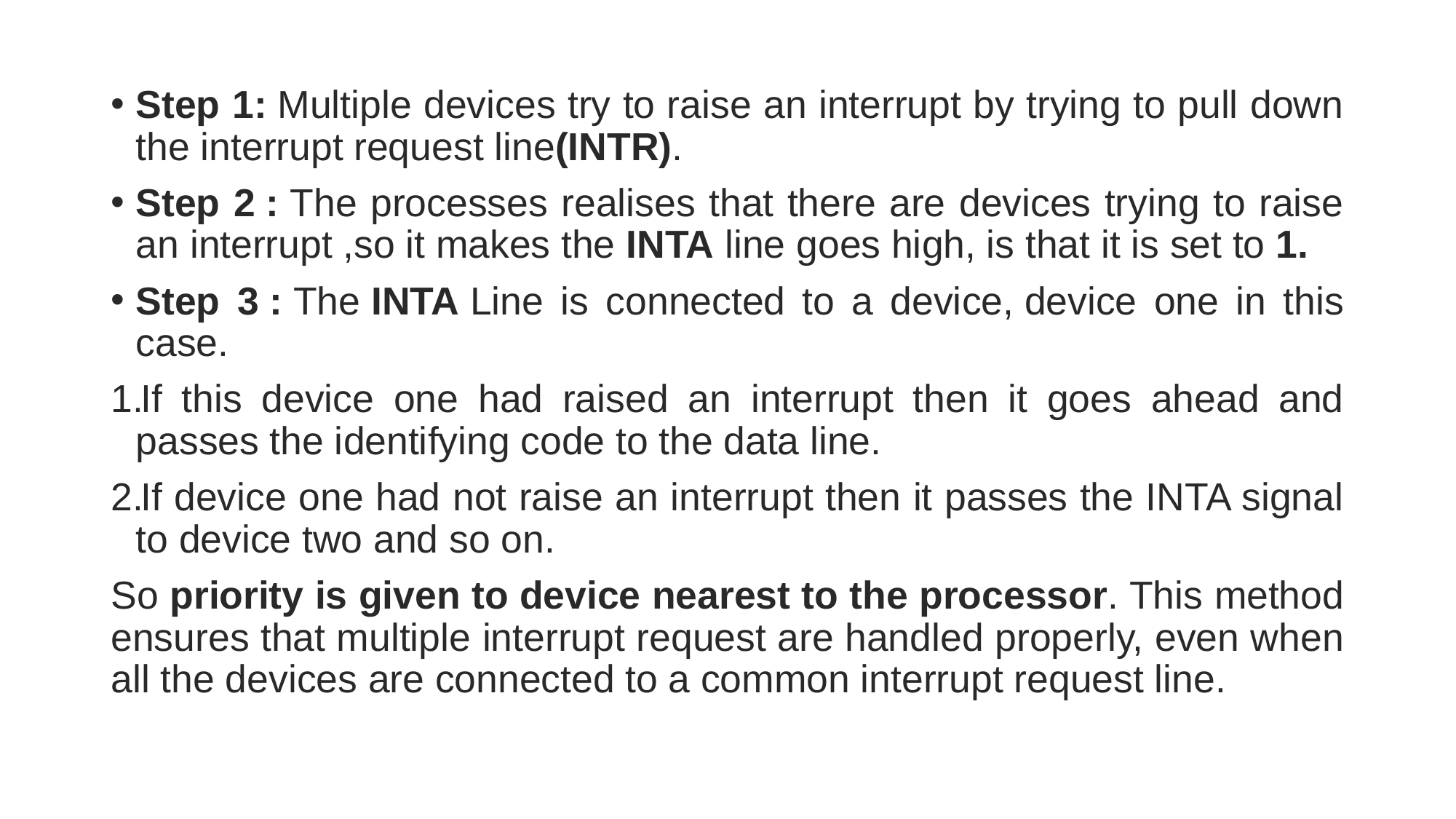

Step 1: Multiple devices try to raise an interrupt by trying to pull down the interrupt request line(INTR).
Step 2 : The processes realises that there are devices trying to raise an interrupt ,so it makes the INTA line goes high, is that it is set to 1.
Step 3 : The INTA Line is connected to a device, device one in this case.
If this device one had raised an interrupt then it goes ahead and passes the identifying code to the data line.
If device one had not raise an interrupt then it passes the INTA signal to device two and so on.
So priority is given to device nearest to the processor. This method ensures that multiple interrupt request are handled properly, even when all the devices are connected to a common interrupt request line.